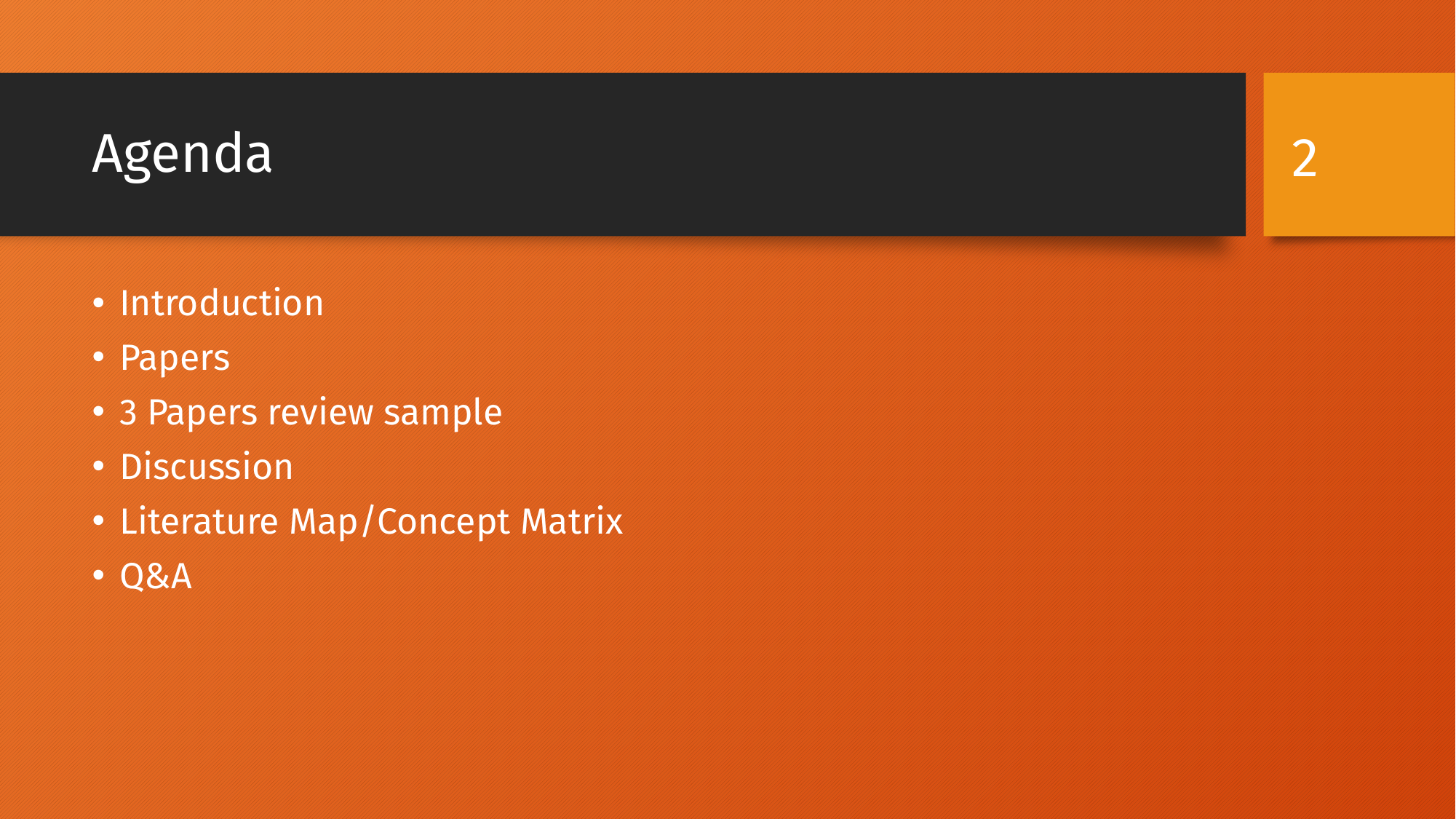

2
# Agenda
Introduction
Papers
3 Papers review sample
Discussion
Literature Map/Concept Matrix
Q&A